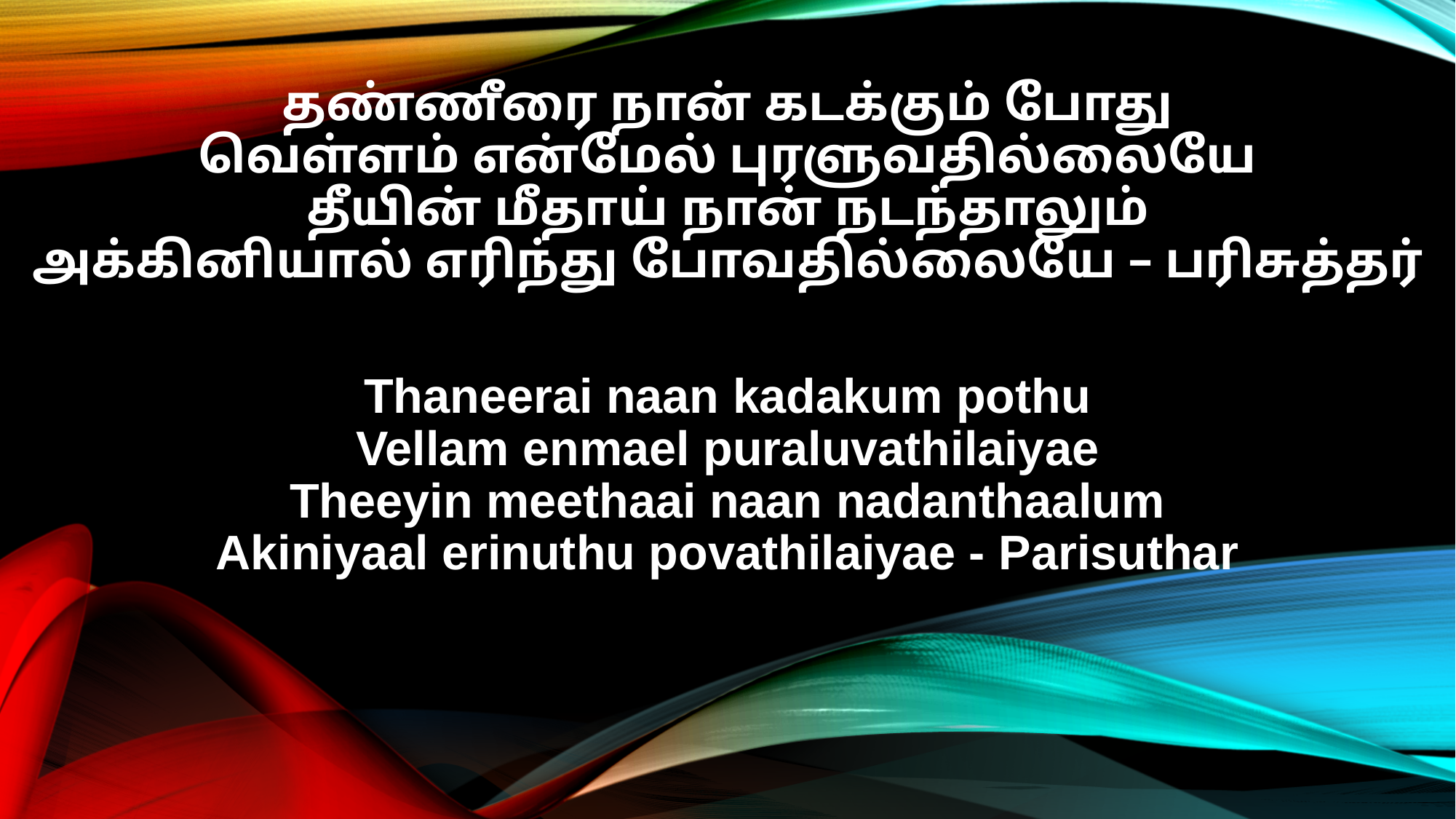

தண்ணீரை நான் கடக்கும் போது
வெள்ளம் என்மேல் புரளுவதில்லையே
தீயின் மீதாய் நான் நடந்தாலும்
அக்கினியால் எரிந்து போவதில்லையே – பரிசுத்தர்

Thaneerai naan kadakum pothu
Vellam enmael puraluvathilaiyae
Theeyin meethaai naan nadanthaalum
Akiniyaal erinuthu povathilaiyae - Parisuthar